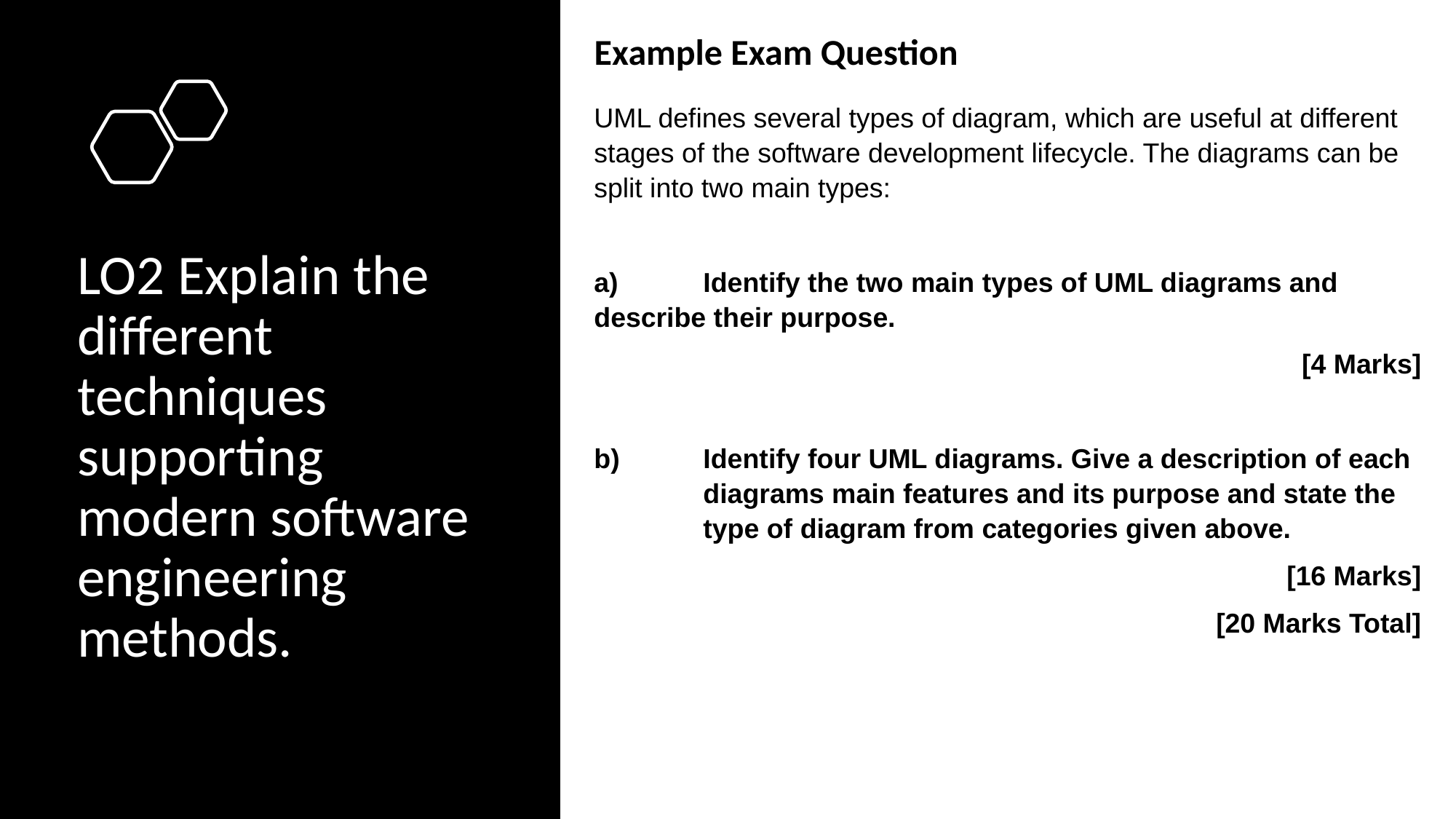

Example Exam Question

UML defines several types of diagram, which are useful at different stages of the software development lifecycle. The diagrams can be split into two main types:

a)	Identify the two main types of UML diagrams and 	describe their purpose.
[4 Marks]

b)	Identify four UML diagrams. Give a description of each 	diagrams main features and its purpose and state the 	type of diagram from categories given above.
[16 Marks]
[20 Marks Total]
# LO2 Explain the different techniques supporting modern software engineering methods.